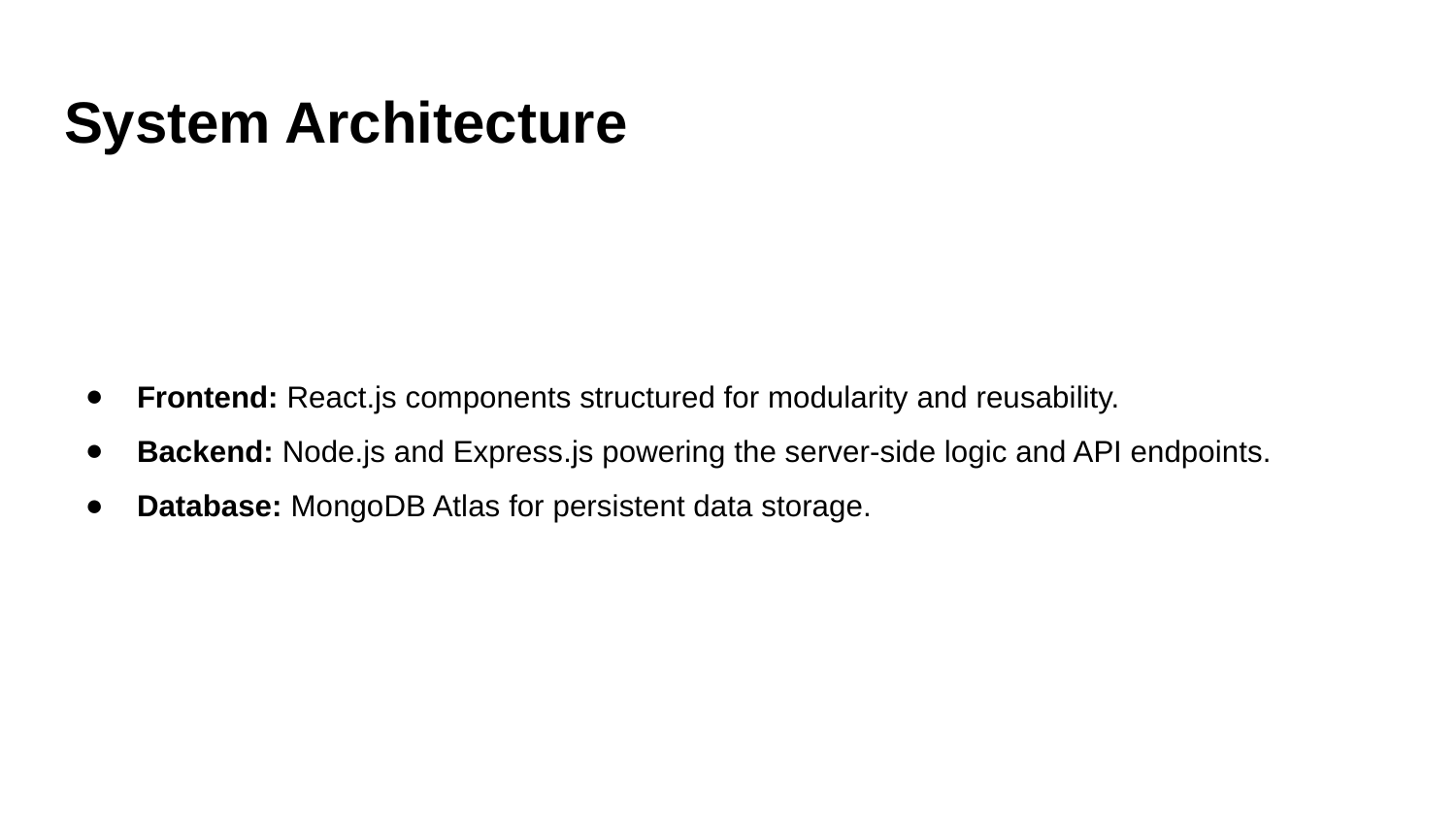

# System Architecture

Frontend: React.js components structured for modularity and reusability.
Backend: Node.js and Express.js powering the server-side logic and API endpoints.
Database: MongoDB Atlas for persistent data storage.